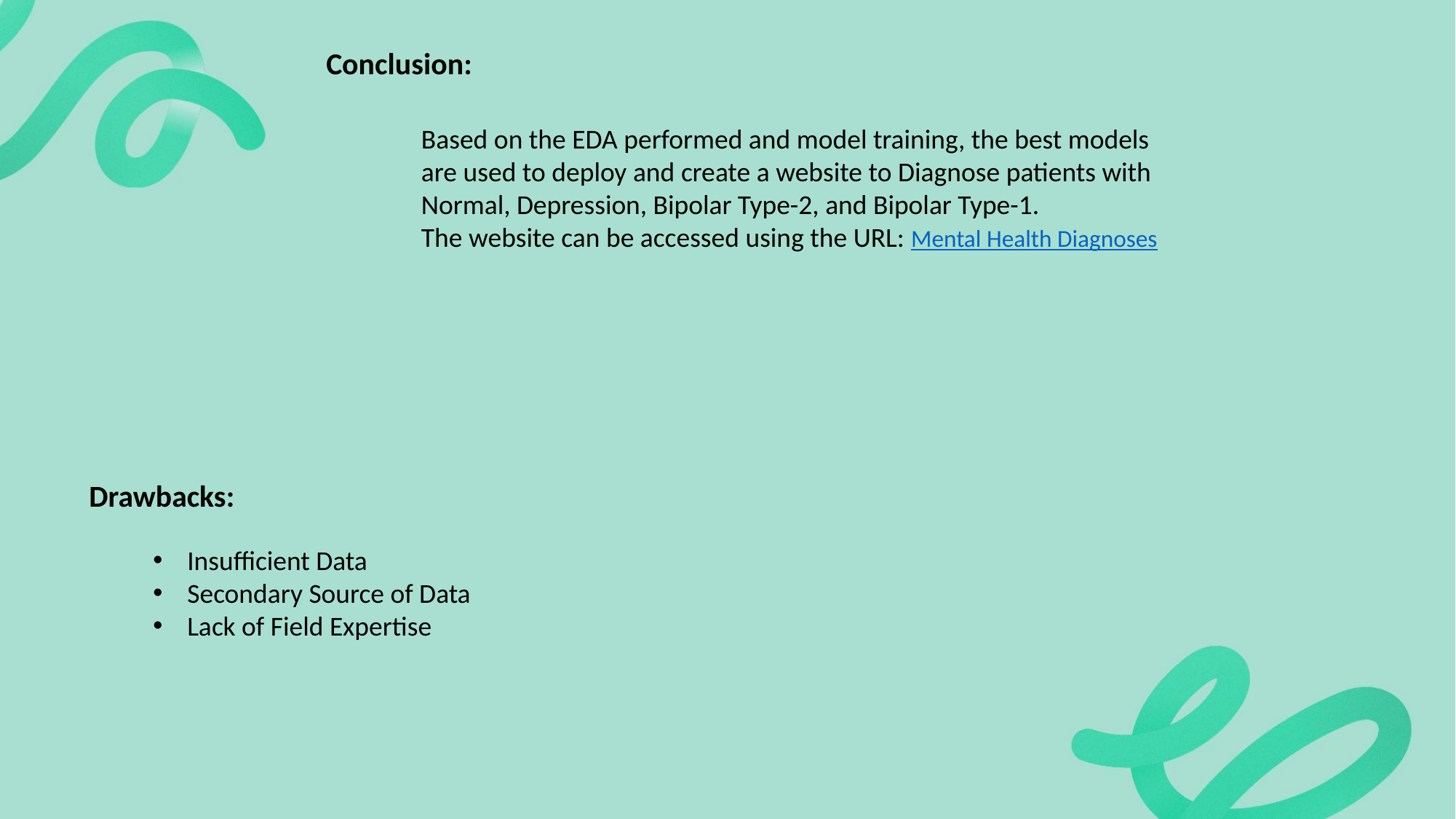

Conclusion:
Based on the EDA performed and model training, the best models are used to deploy and create a website to Diagnose patients with Normal, Depression, Bipolar Type-2, and Bipolar Type-1.
The website can be accessed using the URL: Mental Health Diagnoses
Drawbacks:
Insufficient Data
Secondary Source of Data
Lack of Field Expertise